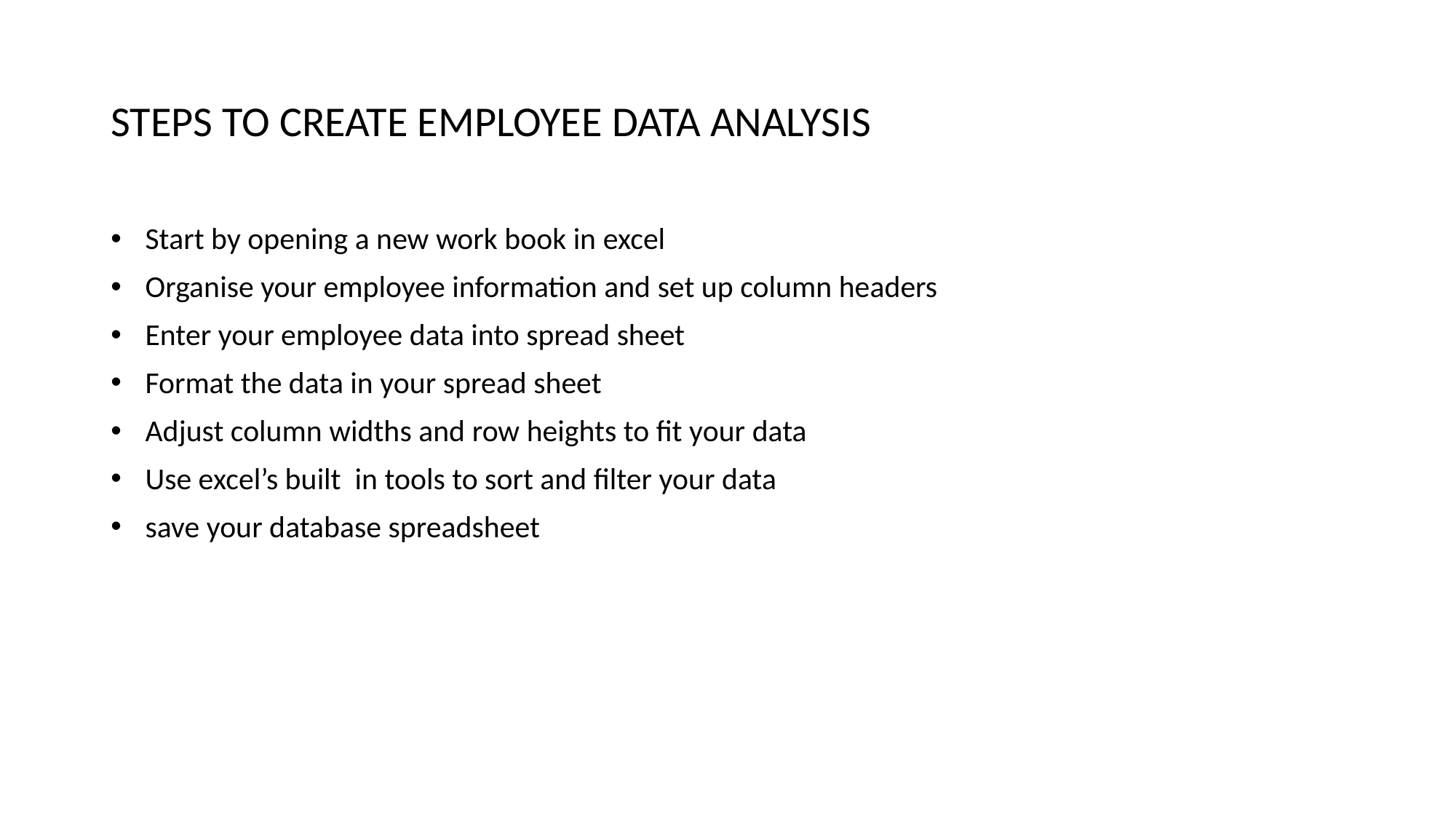

# STEPS TO CREATE EMPLOYEE DATA ANALYSIS
 Start by opening a new work book in excel
 Organise your employee information and set up column headers
 Enter your employee data into spread sheet
 Format the data in your spread sheet
 Adjust column widths and row heights to fit your data
 Use excel’s built  in tools to sort and filter your data
 save your database spreadsheet